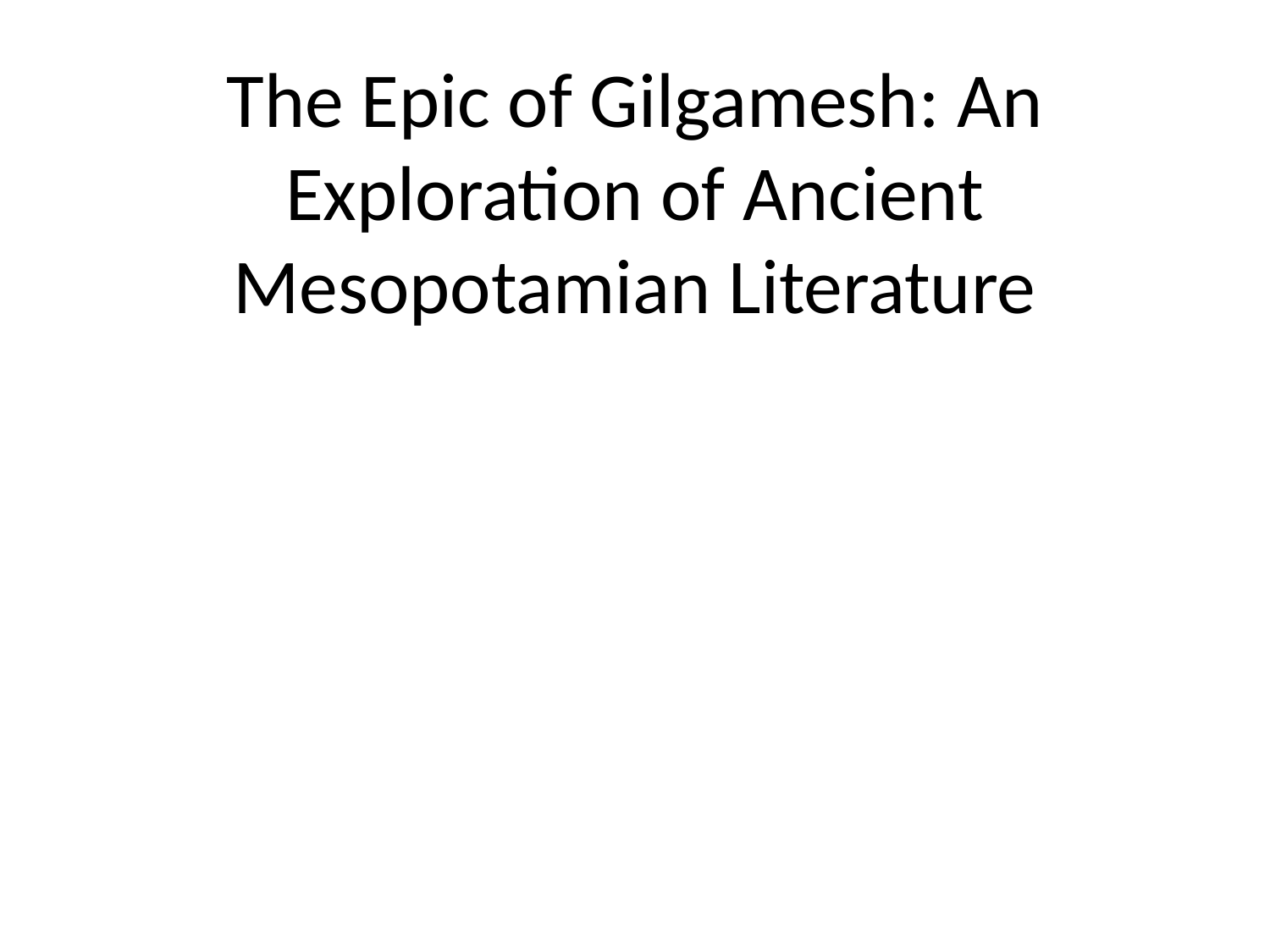

# The Epic of Gilgamesh: An Exploration of Ancient Mesopotamian Literature